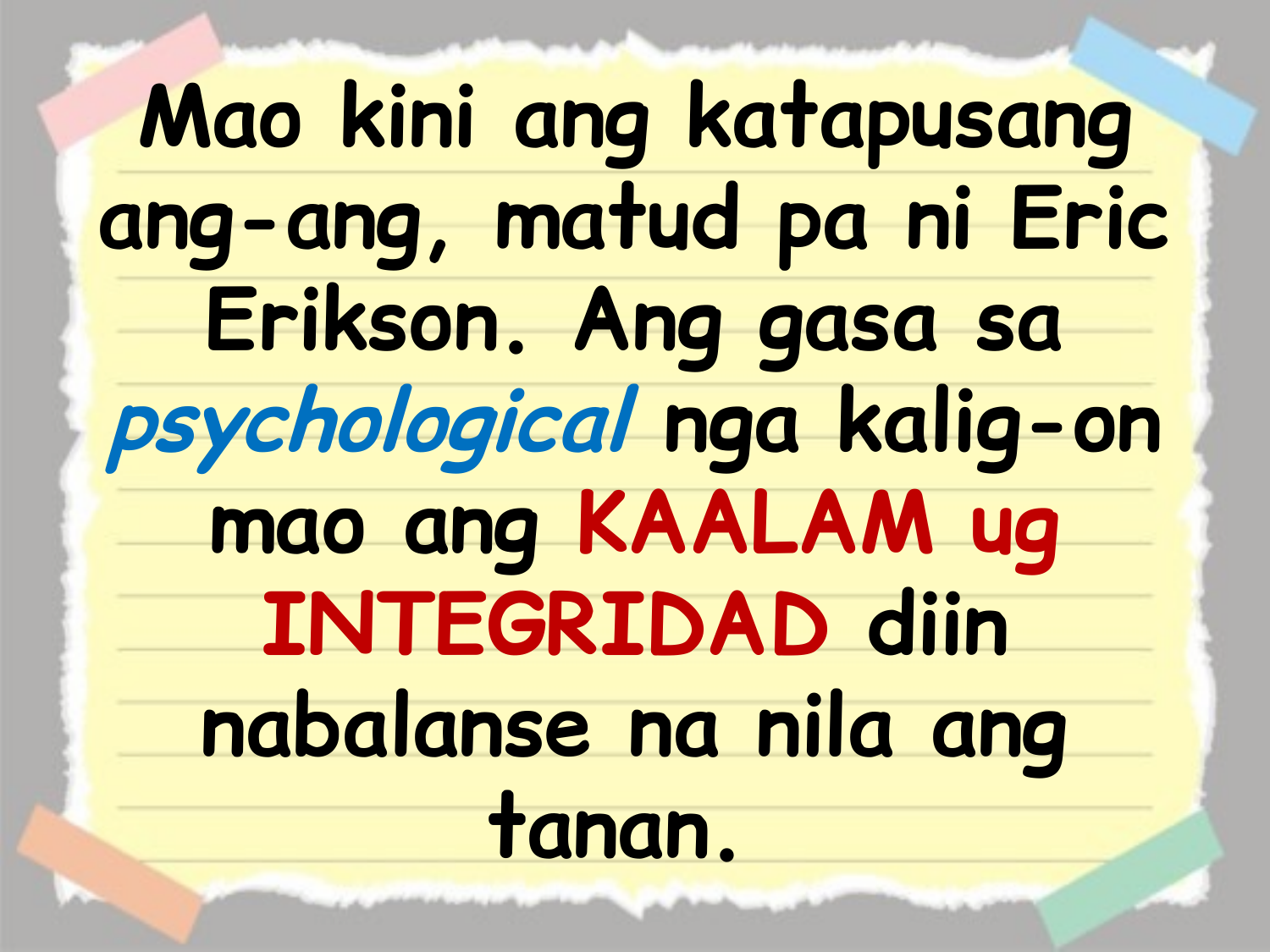

Mao kini ang katapusang ang-ang, matud pa ni Eric Erikson. Ang gasa sa psychological nga kalig-on mao ang KAALAM ug INTEGRIDAD diin nabalanse na nila ang tanan.